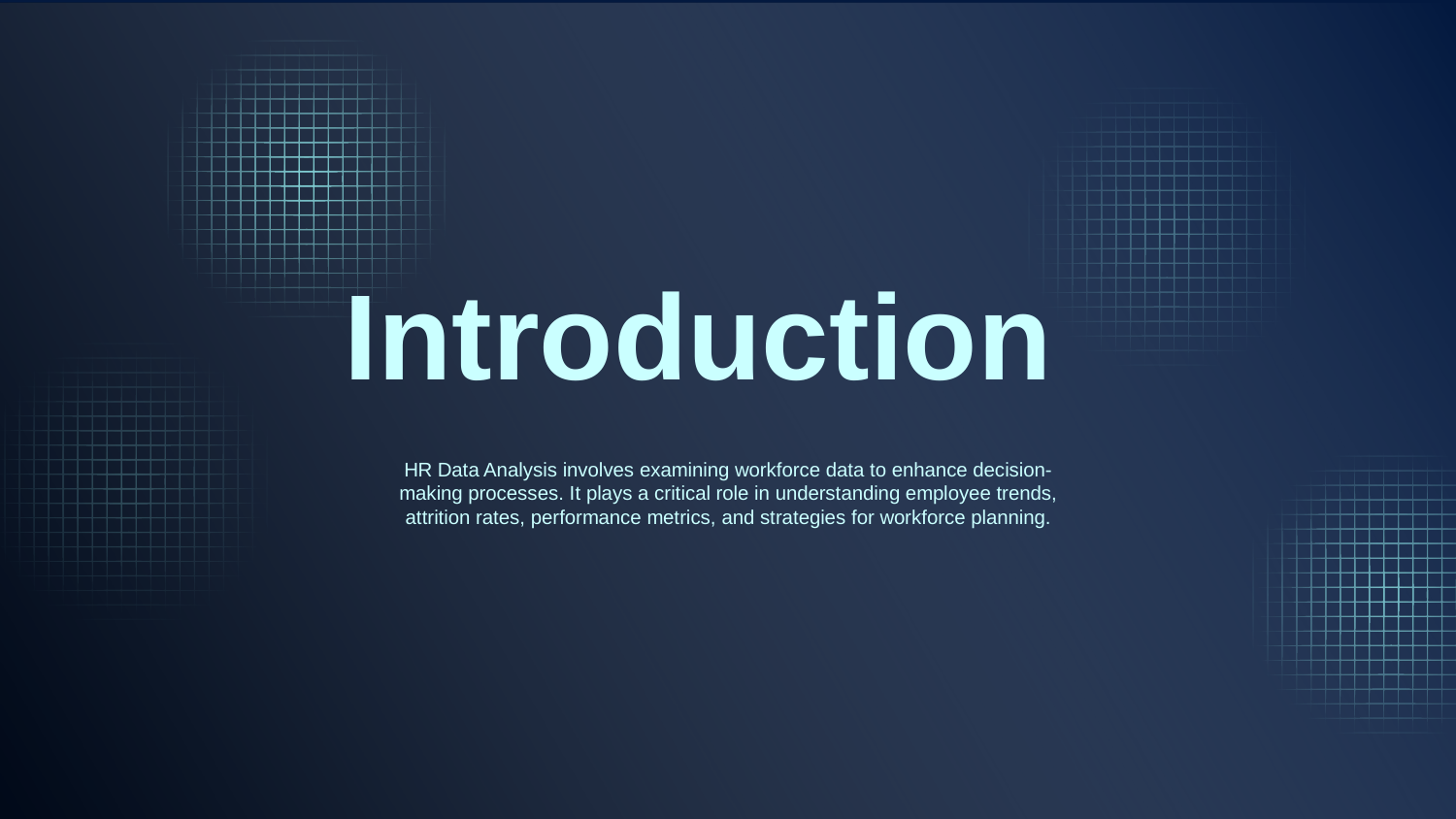

# Introduction
HR Data Analysis involves examining workforce data to enhance decision-making processes. It plays a critical role in understanding employee trends, attrition rates, performance metrics, and strategies for workforce planning.